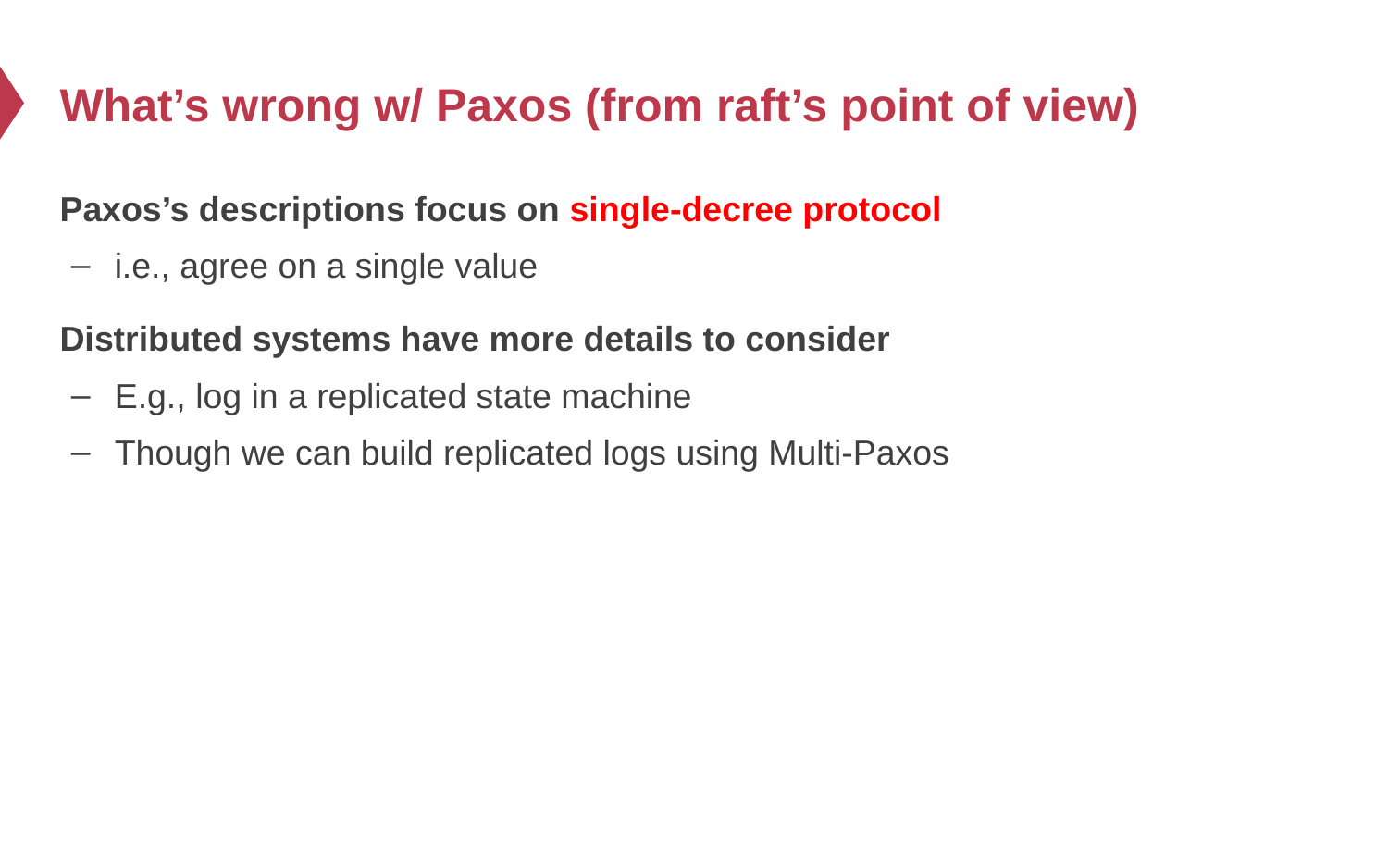

# What’s wrong w/ Paxos (from raft’s point of view)
Paxos’s descriptions focus on single-decree protocol
i.e., agree on a single value
Distributed systems have more details to consider
E.g., log in a replicated state machine
Though we can build replicated logs using Multi-Paxos
39